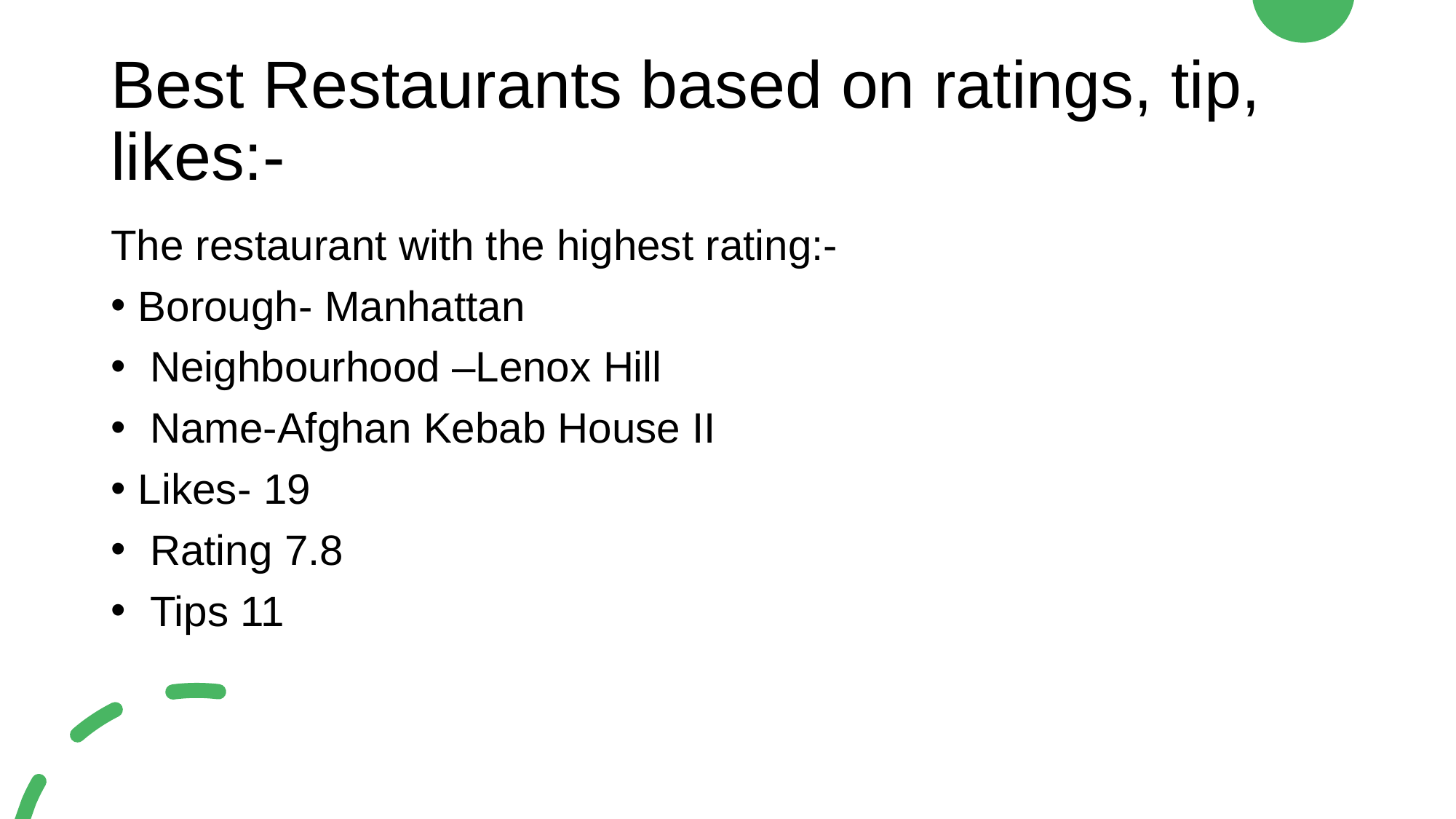

# Best Restaurants based on ratings, tip, likes:-
The restaurant with the highest rating:-
Borough- Manhattan
 Neighbourhood –Lenox Hill
 Name-Afghan Kebab House II
Likes- 19
 Rating 7.8
 Tips 11